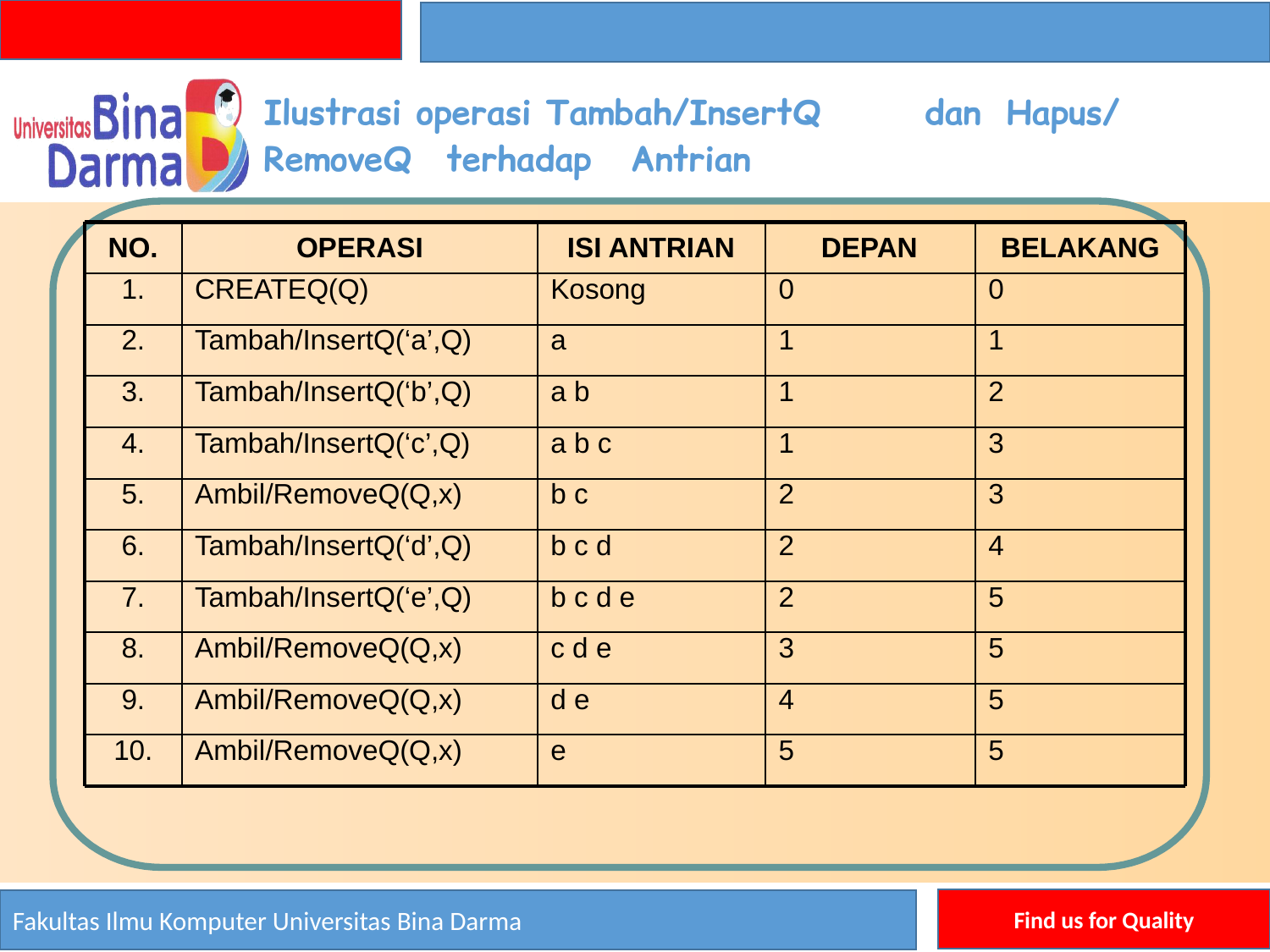

Ilustrasi operasi Tambah/InsertQ
dan
Hapus/
terhadap
Antrian
RemoveQ

NO.

OPERASI

ISI ANTRIAN

DEPAN

BELAKANG

1.

CREATEQ(Q)

Kosong

0

0

2.

Tambah/InsertQ(‘a’,Q)
a
1
1

3.

Tambah/InsertQ(‘b’,Q)
a b
1
2

4.

Tambah/InsertQ(‘c’,Q)
a b c
1
3

5.
Ambil/RemoveQ(Q,x)
b c
2
3

6.

Tambah/InsertQ(‘d’,Q)
b c d
2
4

7.

Tambah/InsertQ(‘e’,Q)
b c d e
2
5

8.

Ambil/RemoveQ(Q,x)
c d e
3
5

9.

Ambil/RemoveQ(Q,x)
d e
4
5

10.

Ambil/RemoveQ(Q,x)
e
5
5